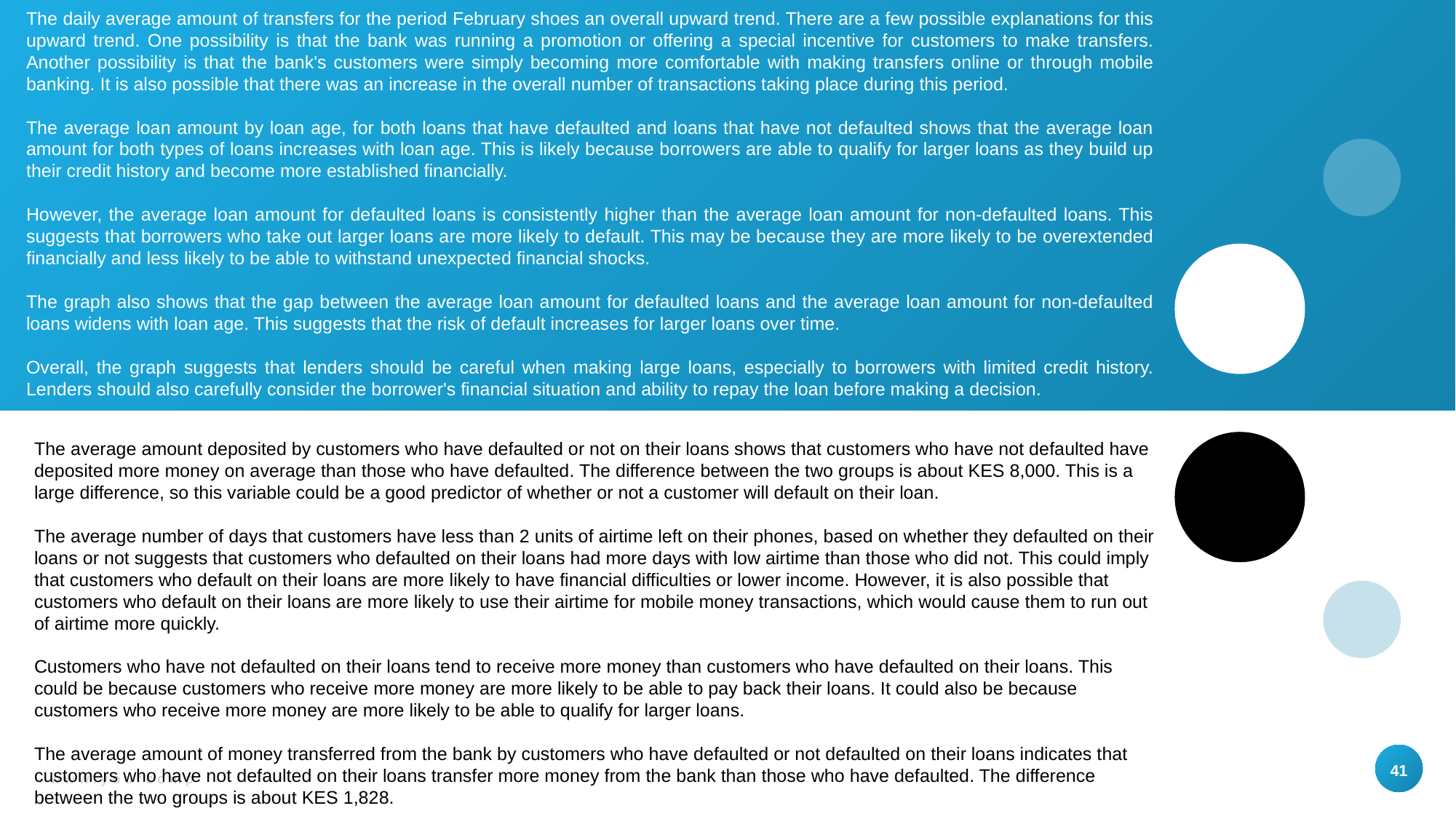

The daily average amount of transfers for the period February shoes an overall upward trend. There are a few possible explanations for this upward trend. One possibility is that the bank was running a promotion or offering a special incentive for customers to make transfers. Another possibility is that the bank's customers were simply becoming more comfortable with making transfers online or through mobile banking. It is also possible that there was an increase in the overall number of transactions taking place during this period.

The average loan amount by loan age, for both loans that have defaulted and loans that have not defaulted shows that the average loan amount for both types of loans increases with loan age. This is likely because borrowers are able to qualify for larger loans as they build up their credit history and become more established financially.

However, the average loan amount for defaulted loans is consistently higher than the average loan amount for non-defaulted loans. This suggests that borrowers who take out larger loans are more likely to default. This may be because they are more likely to be overextended financially and less likely to be able to withstand unexpected financial shocks.

The graph also shows that the gap between the average loan amount for defaulted loans and the average loan amount for non-defaulted loans widens with loan age. This suggests that the risk of default increases for larger loans over time.

Overall, the graph suggests that lenders should be careful when making large loans, especially to borrowers with limited credit history. Lenders should also carefully consider the borrower's financial situation and ability to repay the loan before making a decision.

The average amount deposited by customers who have defaulted or not on their loans shows that customers who have not defaulted have deposited more money on average than those who have defaulted. The difference between the two groups is about KES 8,000. This is a large difference, so this variable could be a good predictor of whether or not a customer will default on their loan.

The average number of days that customers have less than 2 units of airtime left on their phones, based on whether they defaulted on their loans or not suggests that customers who defaulted on their loans had more days with low airtime than those who did not. This could imply that customers who default on their loans are more likely to have financial difficulties or lower income. However, it is also possible that customers who default on their loans are more likely to use their airtime for mobile money transactions, which would cause them to run out of airtime more quickly.

Customers who have not defaulted on their loans tend to receive more money than customers who have defaulted on their loans. This could be because customers who receive more money are more likely to be able to pay back their loans. It could also be because customers who receive more money are more likely to be able to qualify for larger loans.

The average amount of money transferred from the bank by customers who have defaulted or not defaulted on their loans indicates that customers who have not defaulted on their loans transfer more money from the bank than those who have defaulted. The difference between the two groups is about KES 1,828.